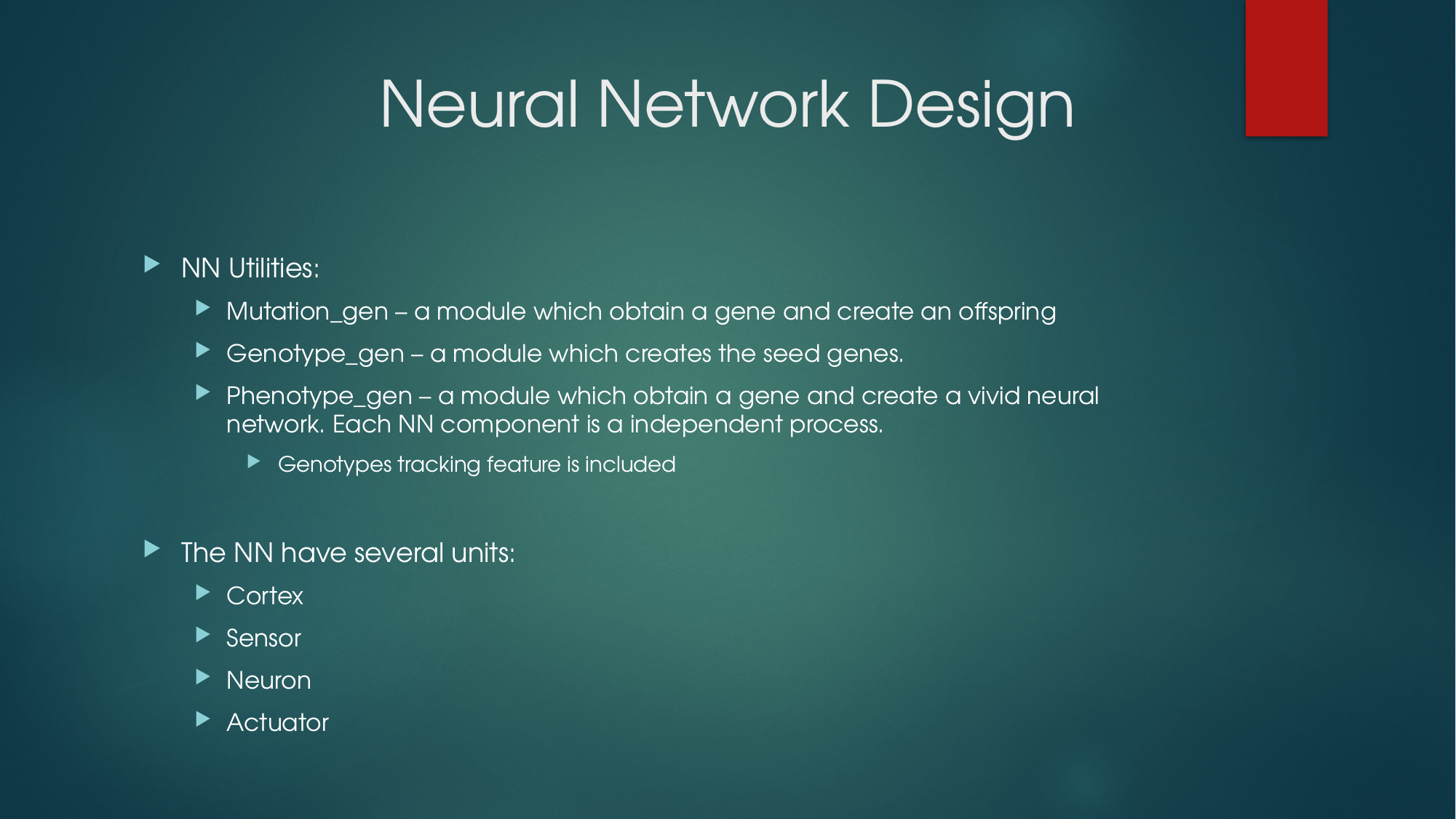

# Neural Network Design
NN Utilities:
Mutation_gen – a module which obtain a gene and create an offspring
Genotype_gen – a module which creates the seed genes.
Phenotype_gen – a module which obtain a gene and create a vivid neural network. Each NN component is a independent process.
 Genotypes tracking feature is included

The NN have several units:
Cortex
Sensor
Neuron
Actuator